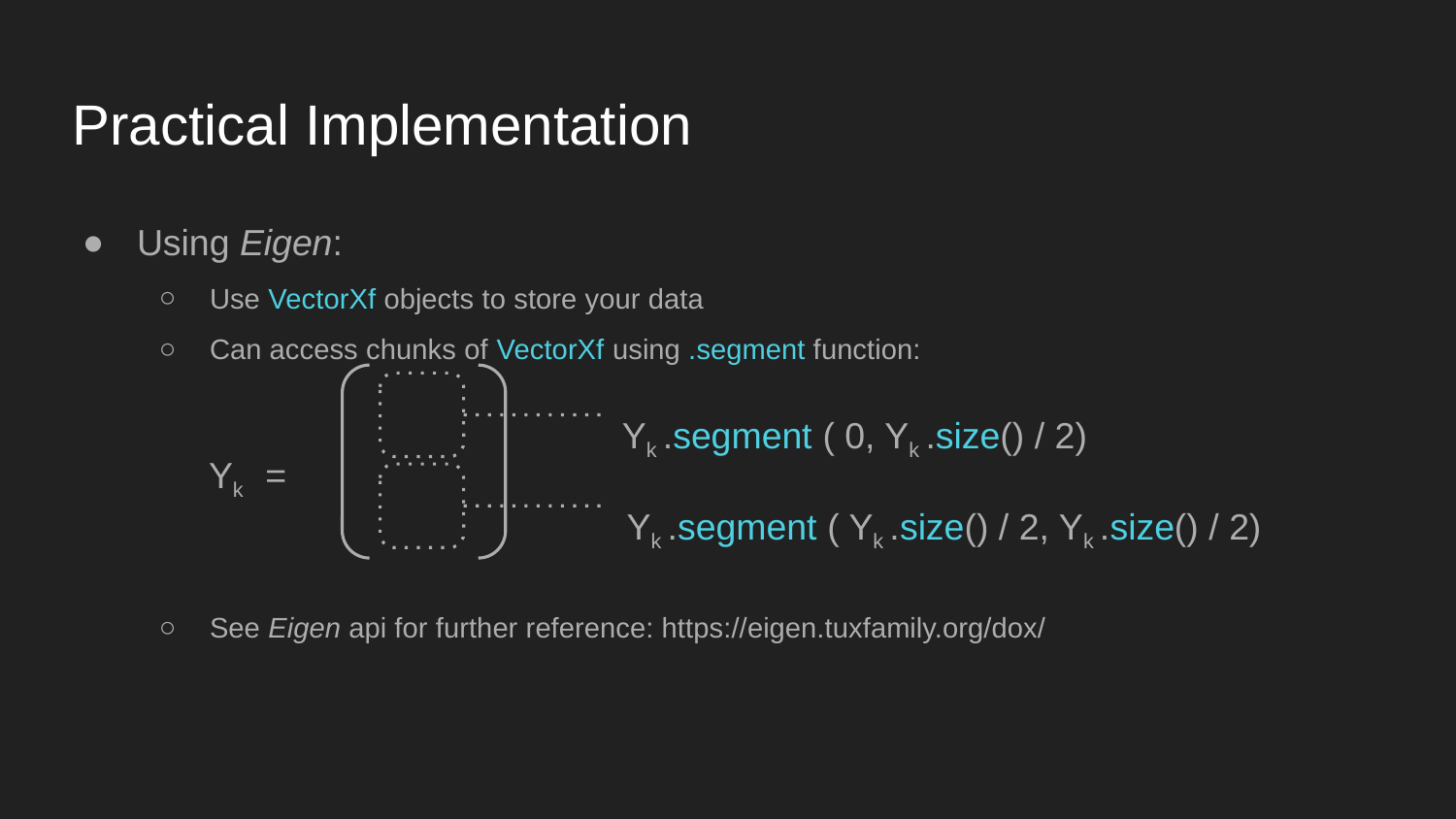

# Practical Implementation
Using Eigen:
Use VectorXf objects to store your data
Can access chunks of VectorXf using .segment function:

See Eigen api for further reference: https://eigen.tuxfamily.org/dox/

Yk .segment ( 0, Yk .size() / 2)
Yk   =

Yk .segment ( Yk .size() / 2, Yk .size() / 2)